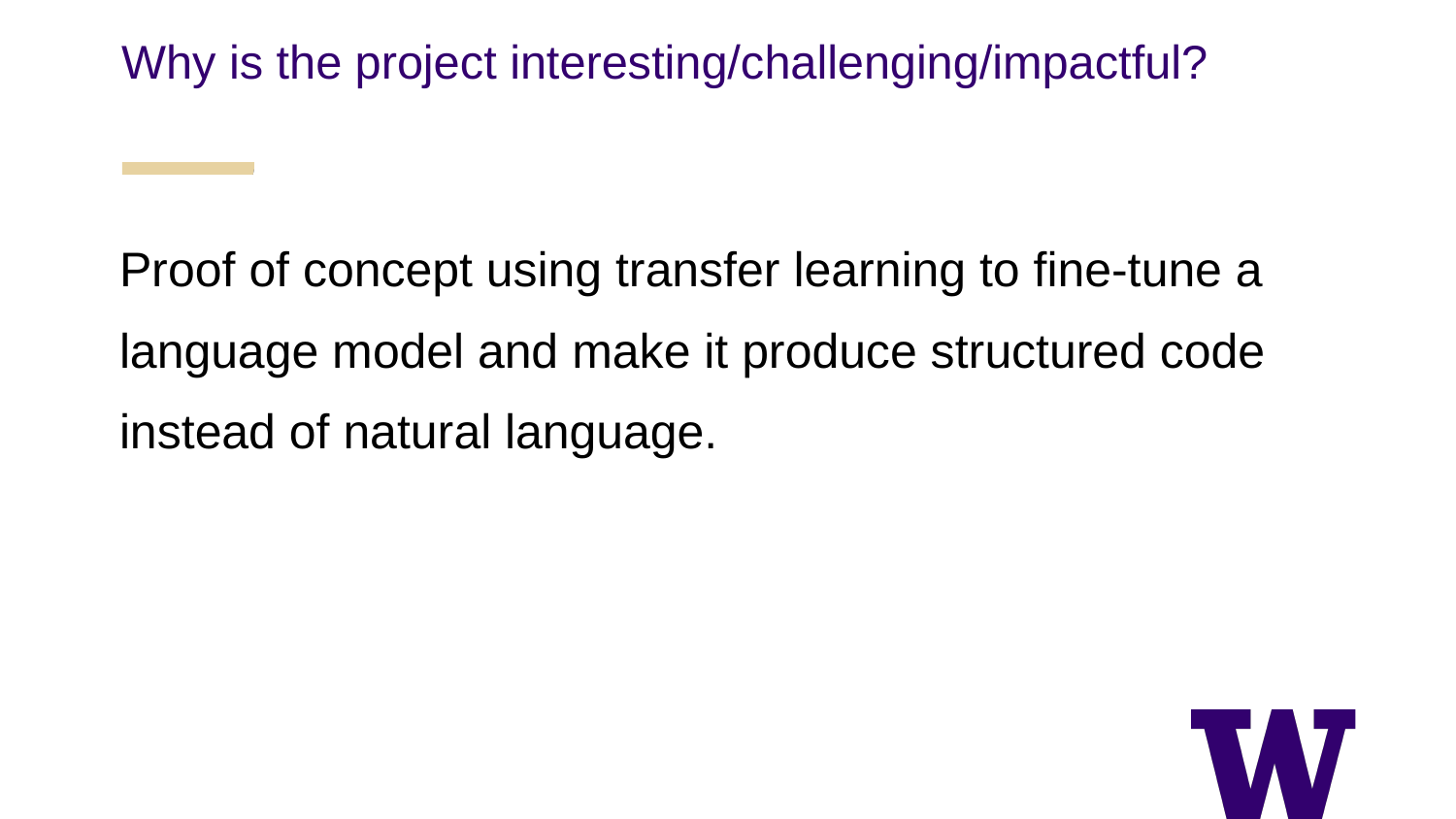

Why is the project interesting/challenging/impactful?
Proof of concept using transfer learning to fine-tune a language model and make it produce structured code instead of natural language.